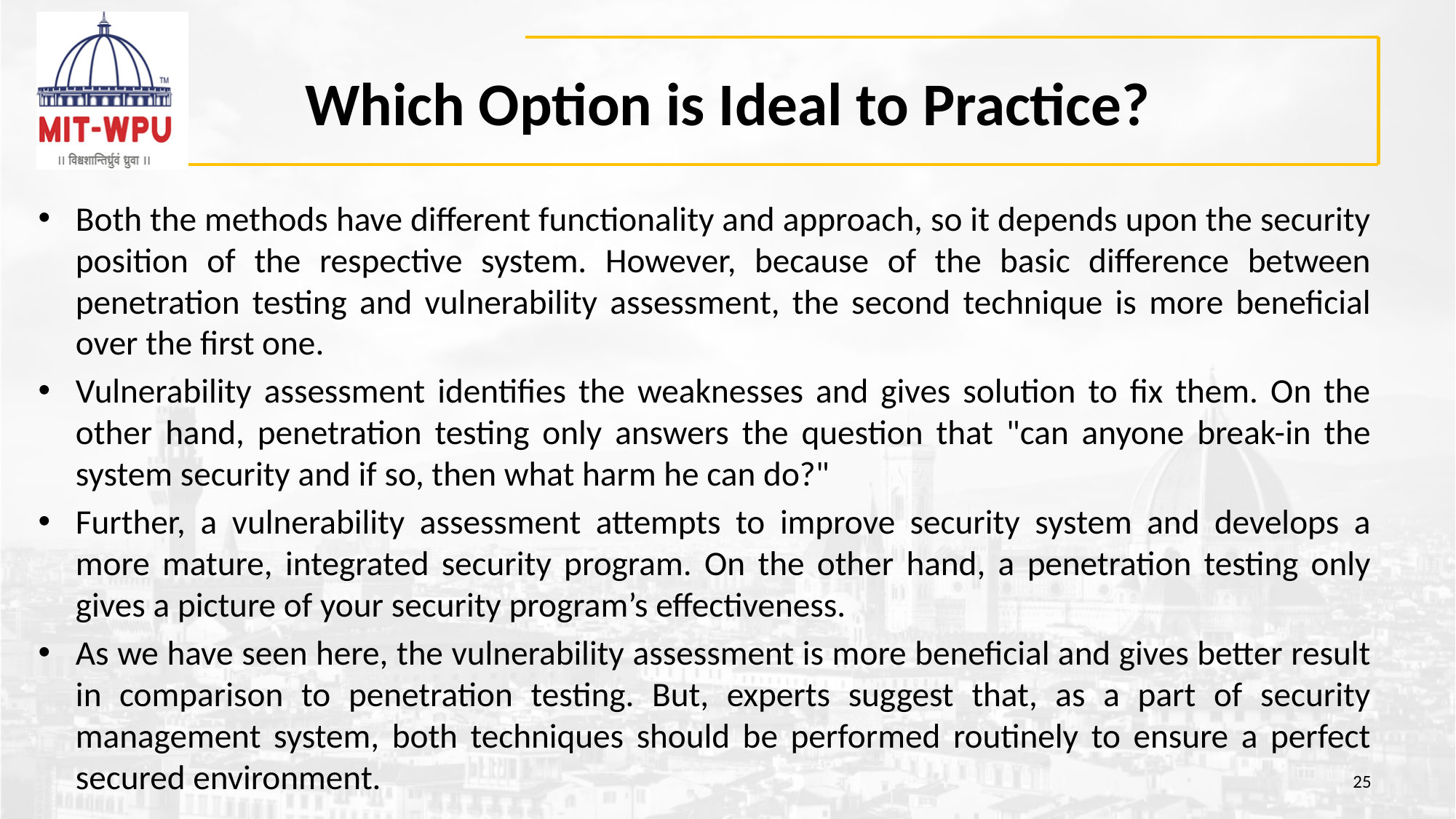

# Which Option is Ideal to Practice?
Both the methods have different functionality and approach, so it depends upon the security position of the respective system. However, because of the basic difference between penetration testing and vulnerability assessment, the second technique is more beneficial over the first one.
Vulnerability assessment identifies the weaknesses and gives solution to fix them. On the other hand, penetration testing only answers the question that "can anyone break-in the system security and if so, then what harm he can do?"
Further, a vulnerability assessment attempts to improve security system and develops a more mature, integrated security program. On the other hand, a penetration testing only gives a picture of your security program’s effectiveness.
As we have seen here, the vulnerability assessment is more beneficial and gives better result in comparison to penetration testing. But, experts suggest that, as a part of security management system, both techniques should be performed routinely to ensure a perfect secured environment.

25